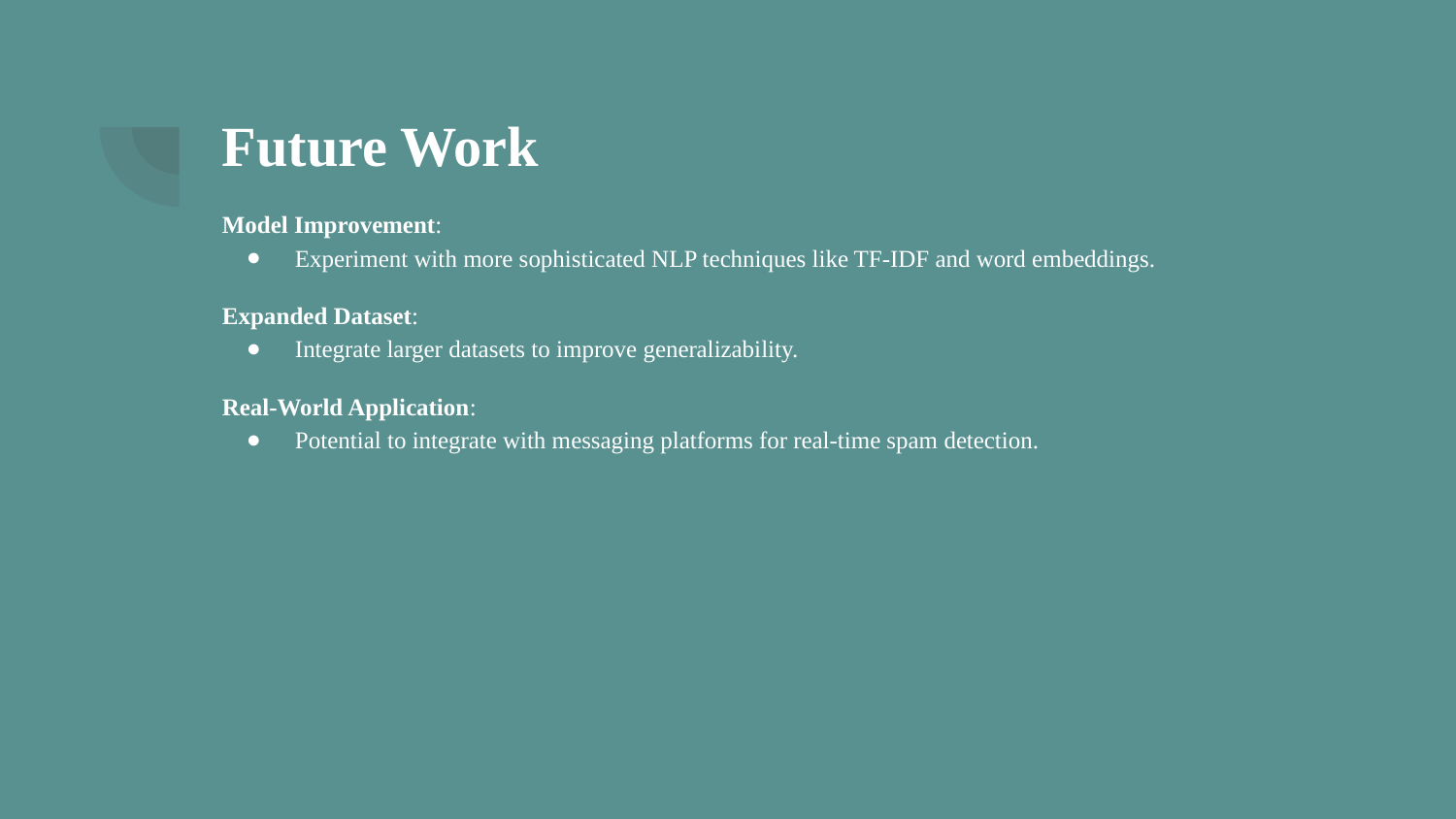

# Future Work

Model Improvement:
Experiment with more sophisticated NLP techniques like TF-IDF and word embeddings.
Expanded Dataset:
Integrate larger datasets to improve generalizability.
Real-World Application:
Potential to integrate with messaging platforms for real-time spam detection.